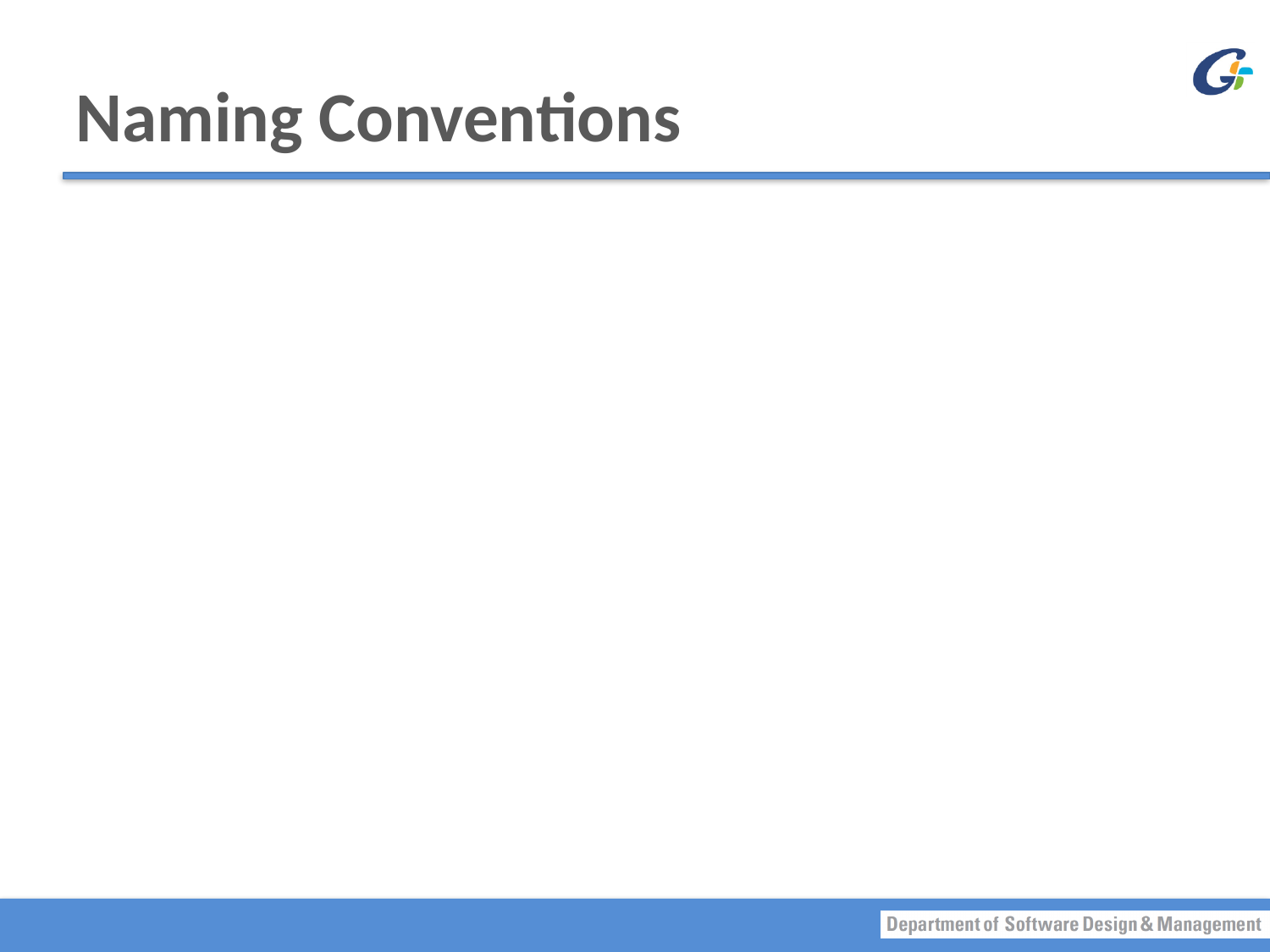

# Naming Conventions
Class types begin with an uppercase letter
(e.g. String).
Primitive types begin with a lowercase letter
(e.g. int).
Variables of both class and primitive types begin with a lowercase letters
(e.g. myName, myBalance).
Multiword names are "punctuated" using uppercase letters.
E.g., numberOfEggs, pricePerBasket